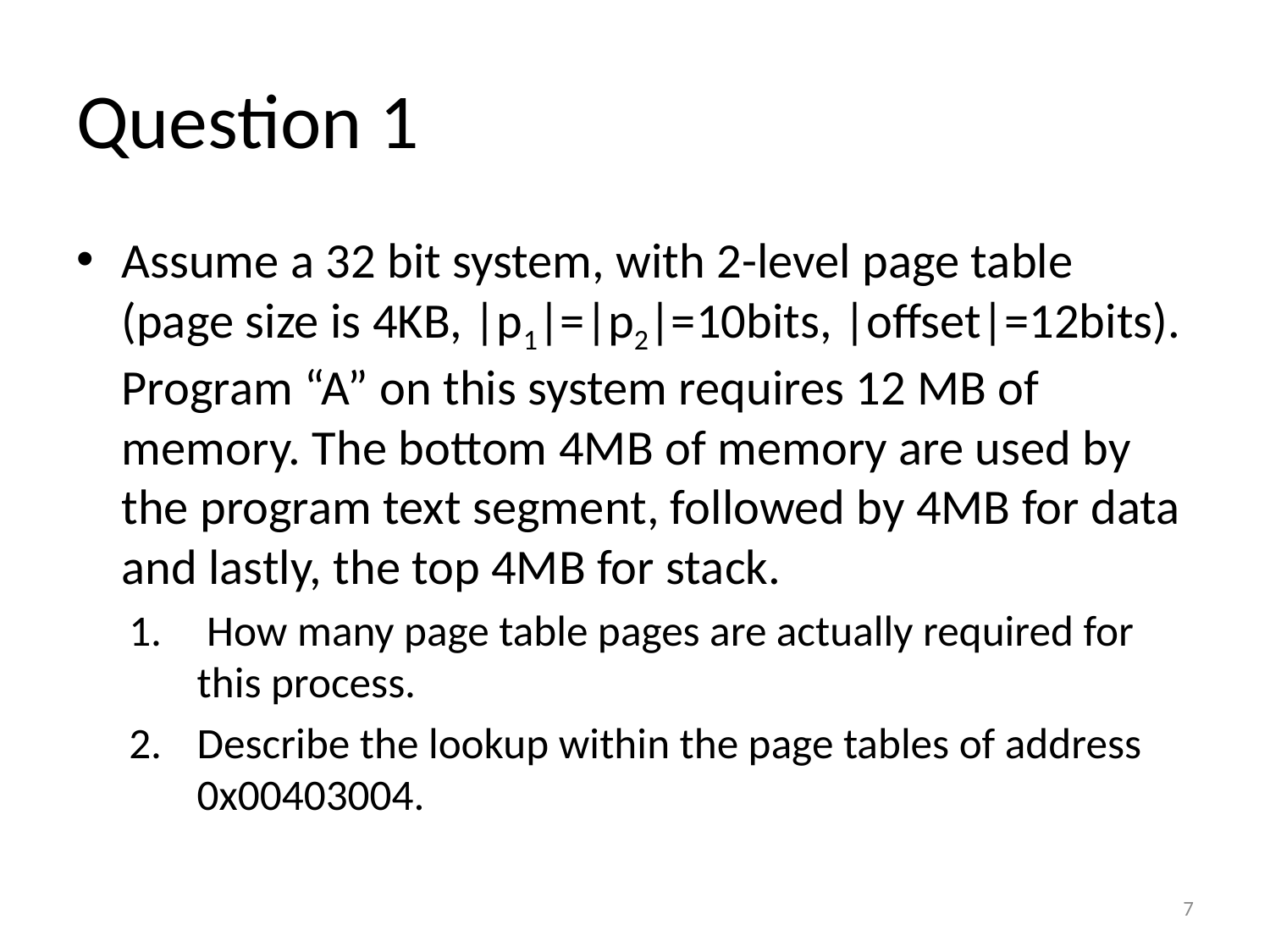

# Question 1
Assume a 32 bit system, with 2-level page table (page size is 4KB, |p1|=|p2|=10bits, |offset|=12bits).
Program “A” on this system requires 12 MB of memory. The bottom 4MB of memory are used by the program text segment, followed by 4MB for data and lastly, the top 4MB for stack.
 How many page table pages are actually required for this process.
Describe the lookup within the page tables of address 0x00403004.
7